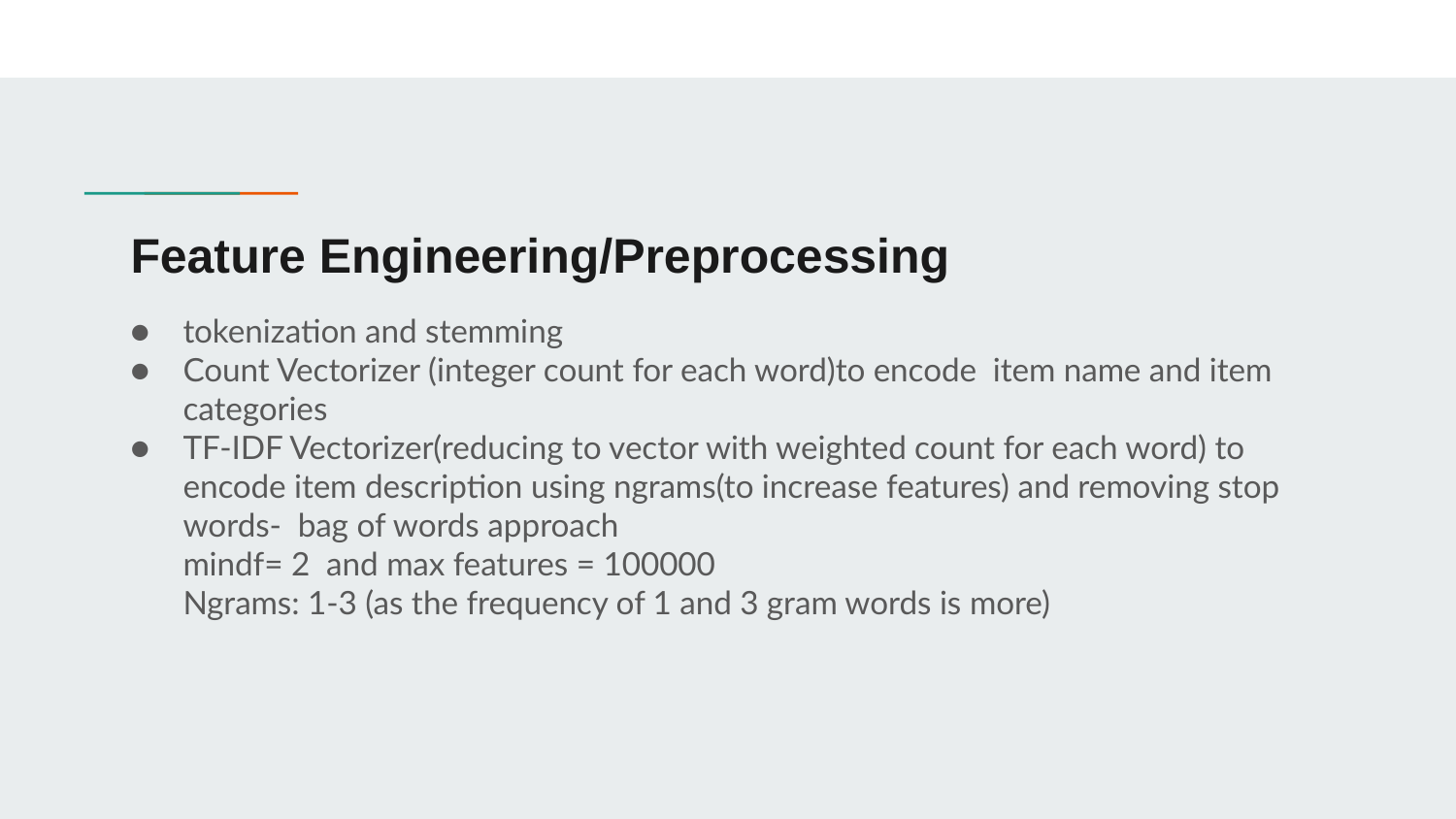

# Feature Engineering/Preprocessing
tokenization and stemming
Count Vectorizer (integer count for each word)to encode  item name and item categories
TF-IDF Vectorizer(reducing to vector with weighted count for each word) to encode item description using ngrams(to increase features) and removing stop words-  bag of words approach
mindf= 2  and max features = 100000
Ngrams: 1-3 (as the frequency of 1 and 3 gram words is more)